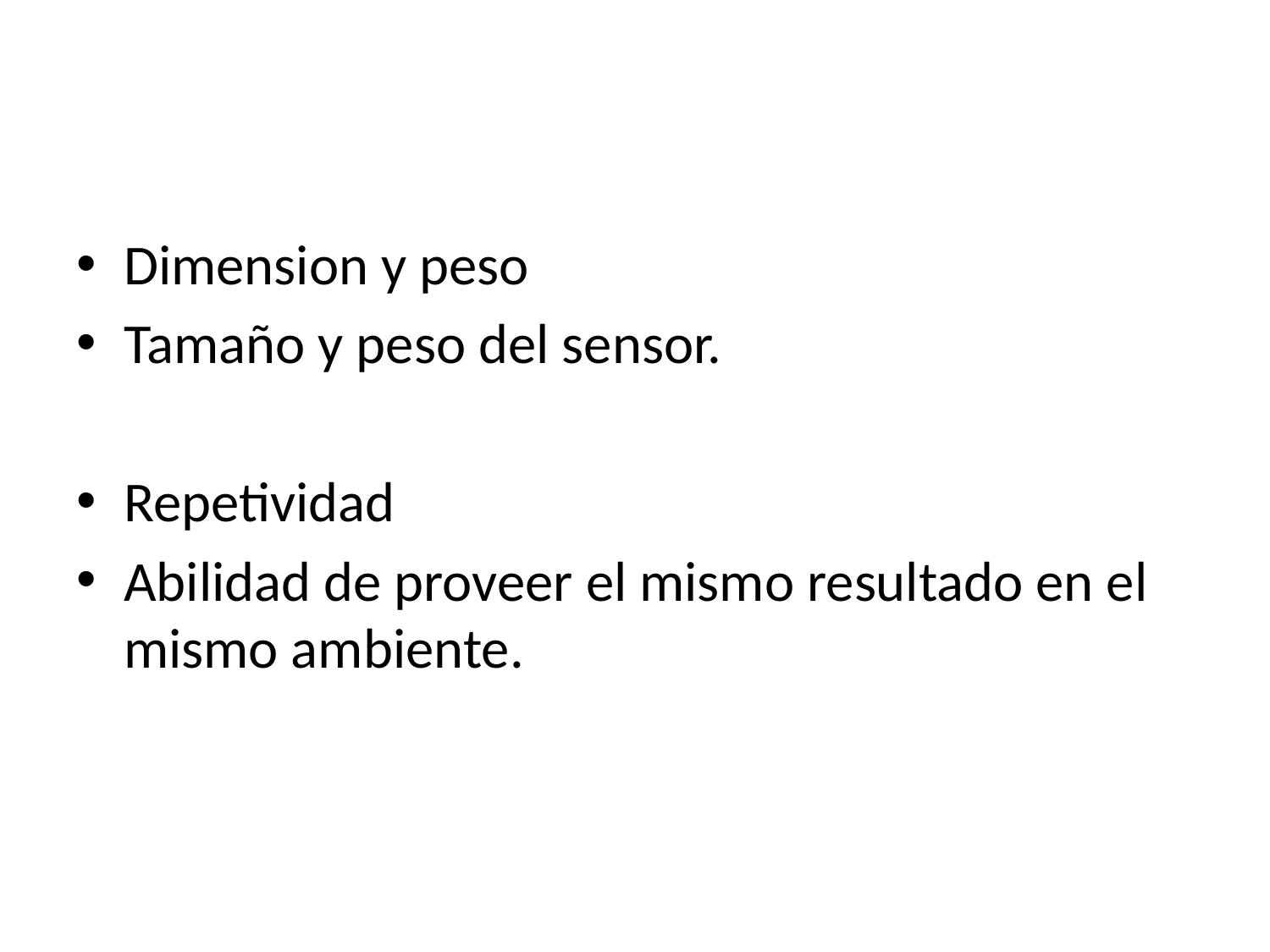

#
Dimension y peso
Tamaño y peso del sensor.

Repetividad
Abilidad de proveer el mismo resultado en el mismo ambiente.